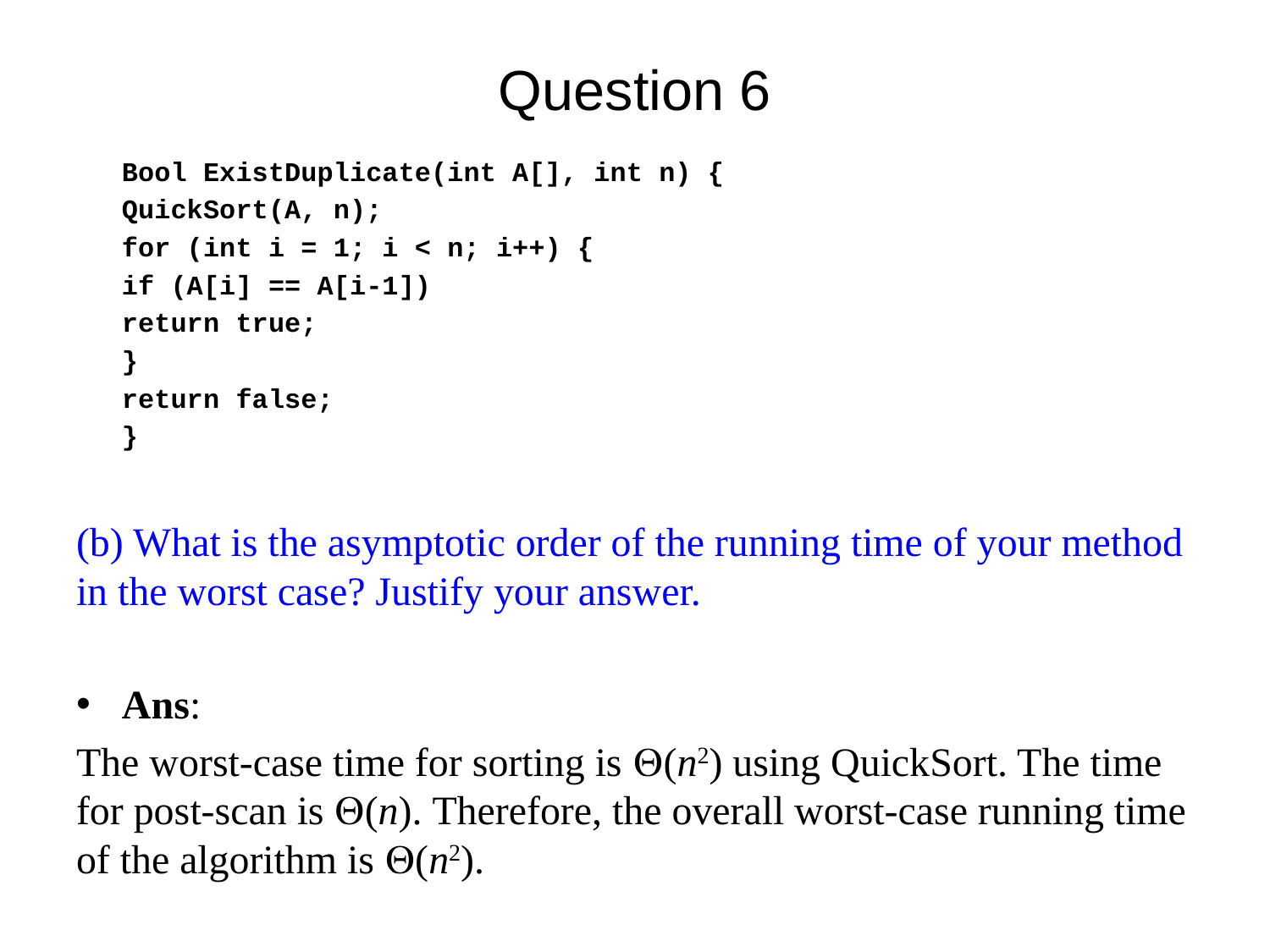

# Question 6
	Bool ExistDuplicate(int A[], int n) {
		QuickSort(A, n);
		for (int i = 1; i < n; i++) {
			if (A[i] == A[i-1])
				return true;
		}
		return false;
	}

(b) What is the asymptotic order of the running time of your method in the worst case? Justify your answer.

Ans:
The worst-case time for sorting is Θ(n2) using QuickSort. The time for post-scan is Θ(n). Therefore, the overall worst-case running time of the algorithm is Θ(n2).